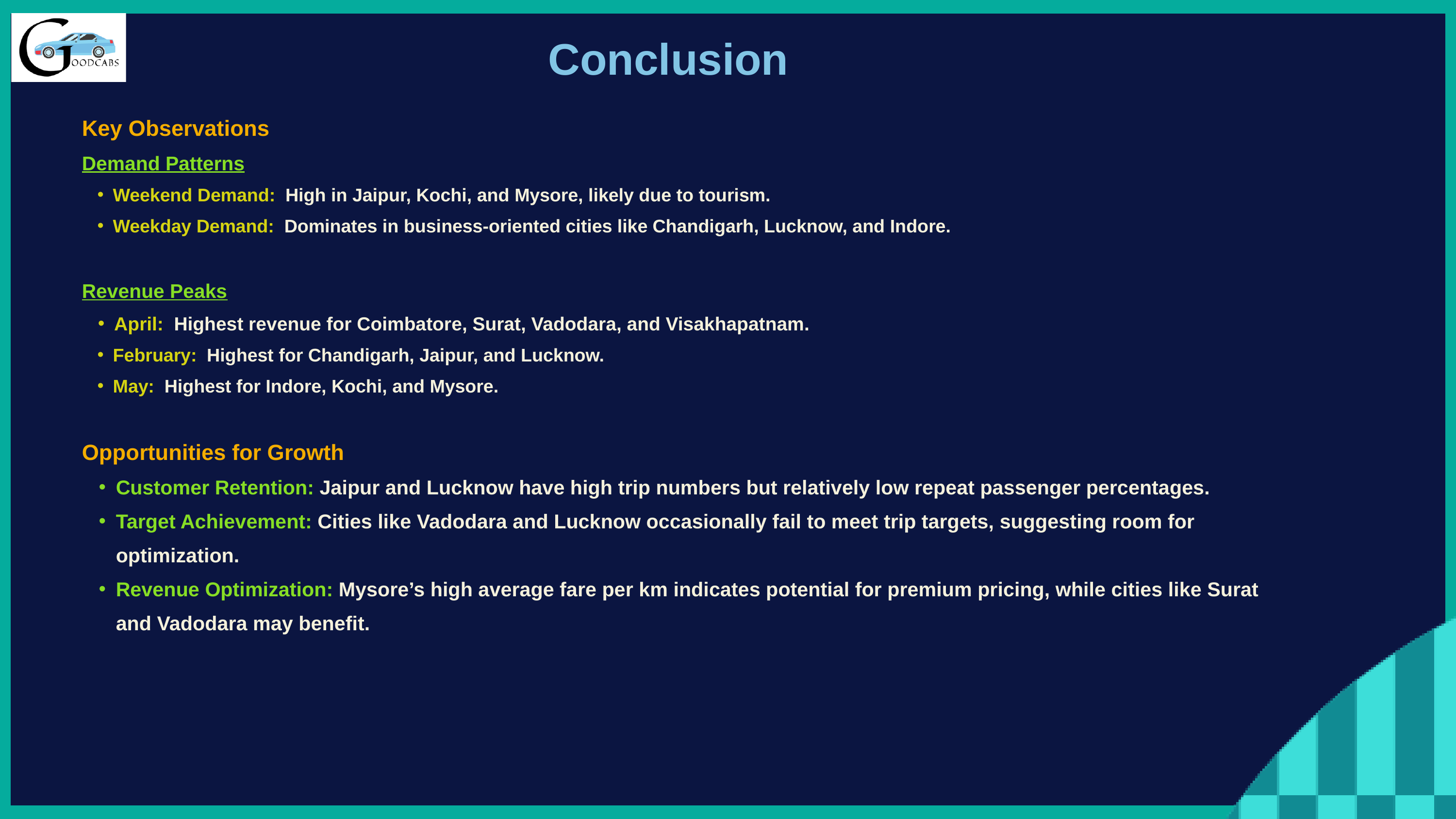

Conclusion
Key Observations
Demand Patterns
Weekend Demand:  High in Jaipur, Kochi, and Mysore, likely due to tourism.
Weekday Demand:  Dominates in business-oriented cities like Chandigarh, Lucknow, and Indore.

Revenue Peaks
April:  Highest revenue for Coimbatore, Surat, Vadodara, and Visakhapatnam.
February:  Highest for Chandigarh, Jaipur, and Lucknow.
May:  Highest for Indore, Kochi, and Mysore.

Opportunities for Growth
Customer Retention: Jaipur and Lucknow have high trip numbers but relatively low repeat passenger percentages.
Target Achievement: Cities like Vadodara and Lucknow occasionally fail to meet trip targets, suggesting room for optimization.
Revenue Optimization: Mysore’s high average fare per km indicates potential for premium pricing, while cities like Surat and Vadodara may benefit.